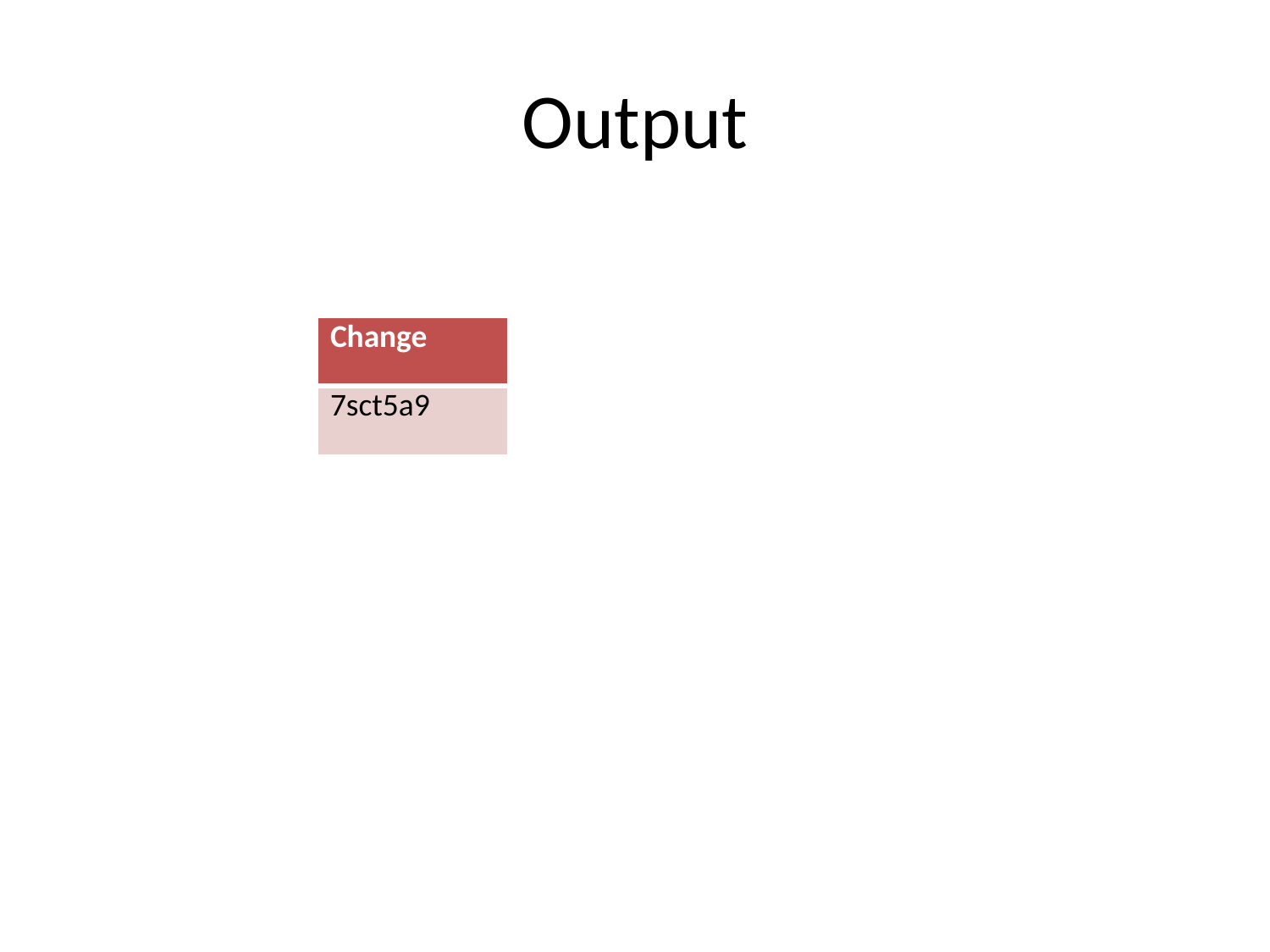

# Output
| Change |
| --- |
| 7sct5a9 |